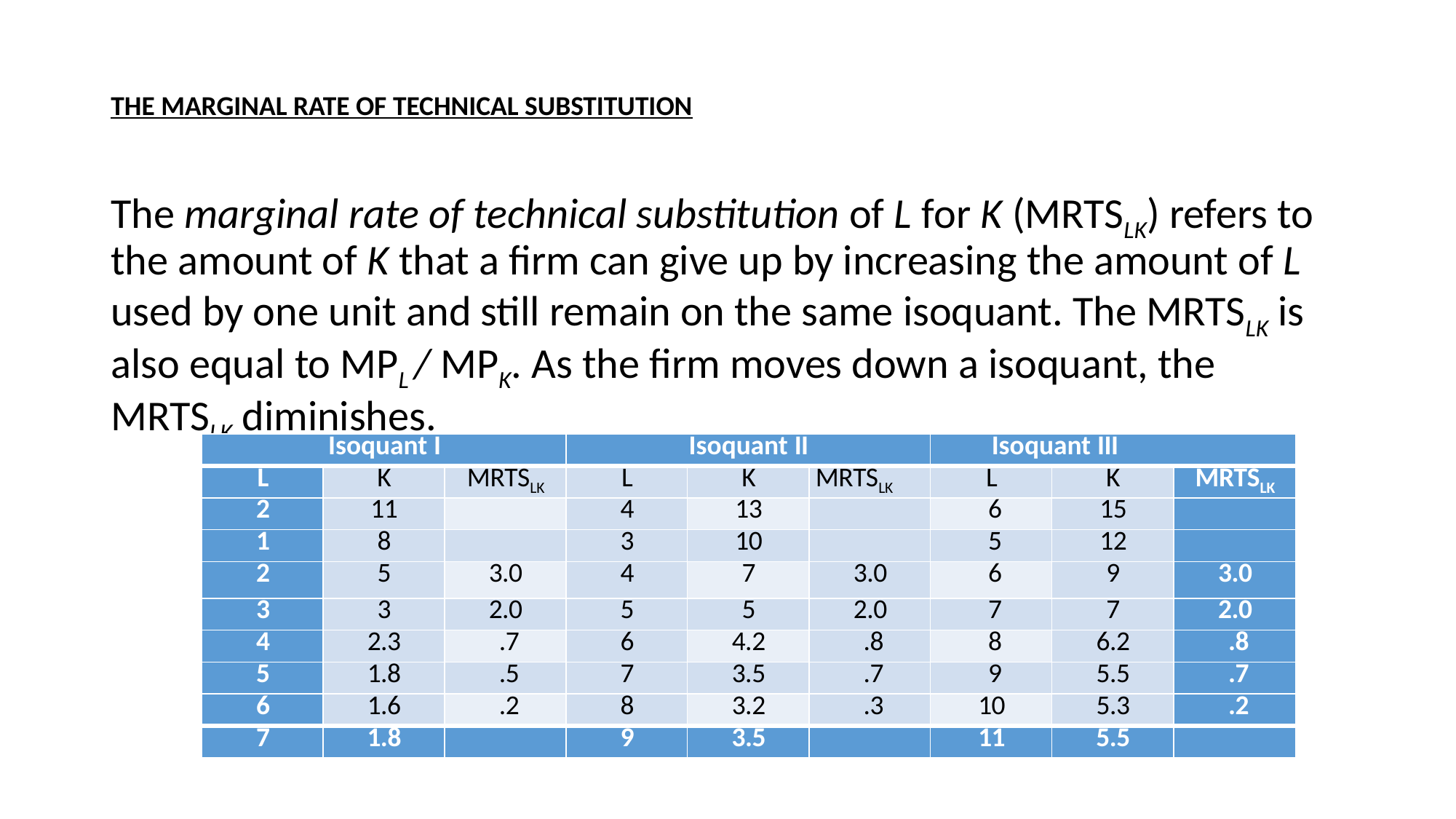

# THE MARGINAL RATE OF TECHNICAL SUBSTITUTION
The marginal rate of technical substitution of L for K (MRTSLK) refers to the amount of K that a firm can give up by increasing the amount of L used by one unit and still remain on the same isoquant. The MRTSLK is also equal to MPL / MPK. As the firm moves down a isoquant, the MRTSLK diminishes.

| Isoquant I |  |  | Isoquant II |  |  | Isoquant III |  |  |
| --- | --- | --- | --- | --- | --- | --- | --- | --- |
| L | K | MRTSLK | L | K | MRTSLK | L | K | MRTSLK |
| 2 | 11 |  | 4 | 13 |  | 6 | 15 |  |
| 1 | 8 |  | 3 | 10 |  | 5 | 12 |  |
| 2 | 5 | 3.0 | 4 | 7 | 3.0 | 6 | 9 | 3.0 |
| 3 | 3 | 2.0 | 5 | 5 | 2.0 | 7 | 7 | 2.0 |
| 4 | 2.3 | .7 | 6 | 4.2 | .8 | 8 | 6.2 | .8 |
| 5 | 1.8 | .5 | 7 | 3.5 | .7 | 9 | 5.5 | .7 |
| 6 | 1.6 | .2 | 8 | 3.2 | .3 | 10 | 5.3 | .2 |
| 7 | 1.8 |  | 9 | 3.5 |  | 11 | 5.5 |  |